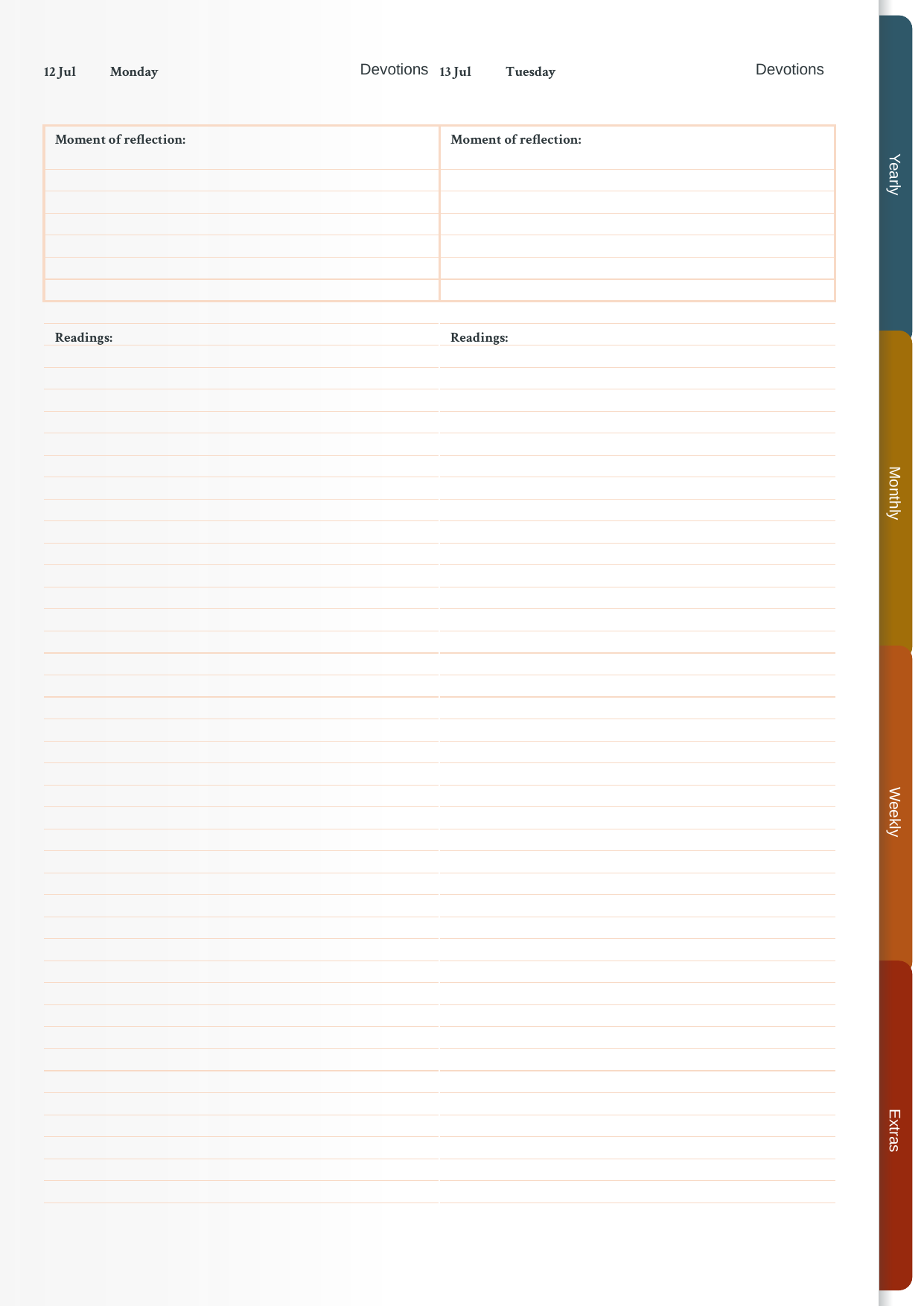

# 12July - 13July
Yearly
12 Jul
Monday
Devotions
13 Jul
Tuesday
Devotions
Monthly
Weekly
Extras